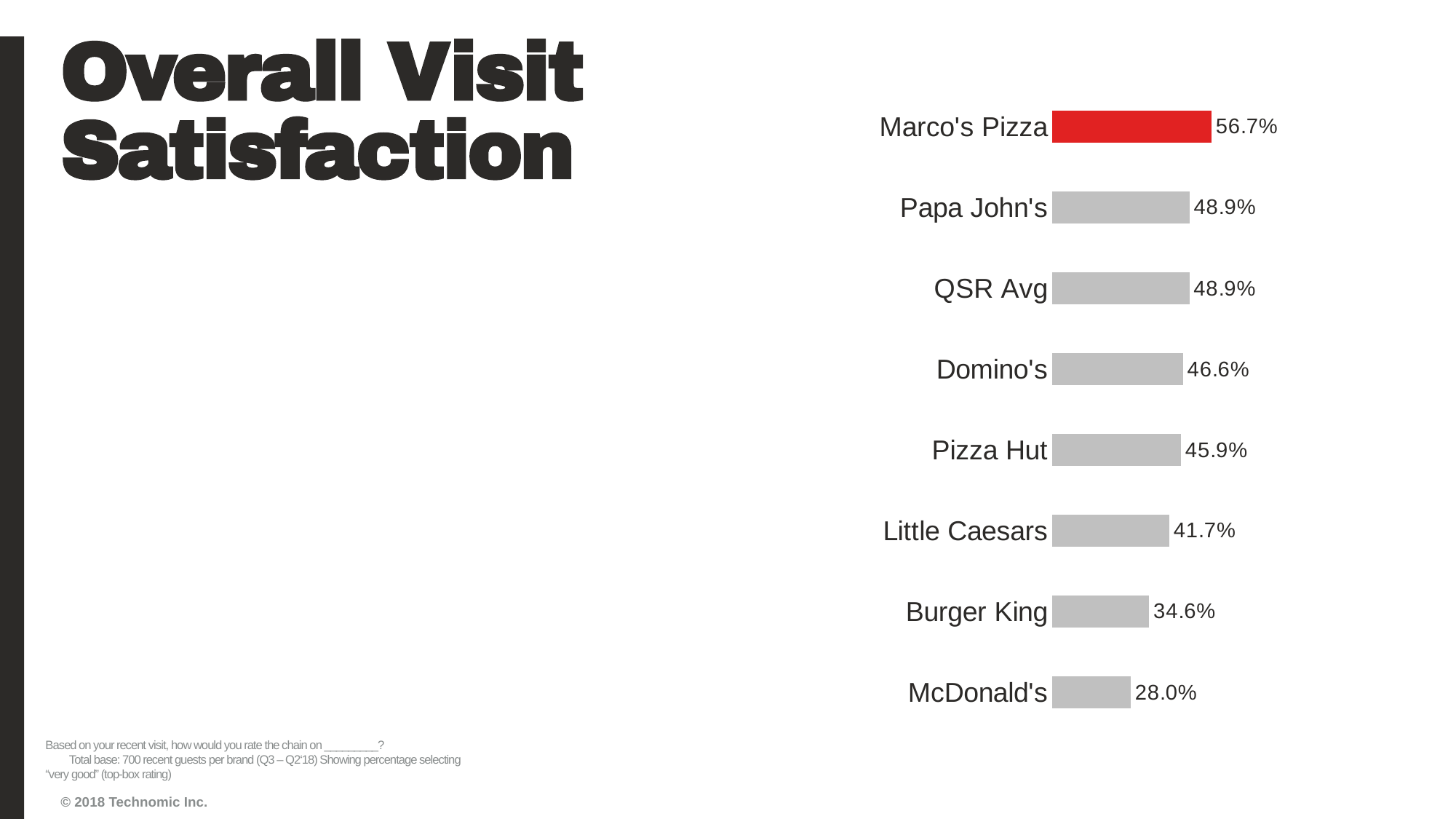

# Overall Visit Satisfaction

### Chart

| Category | Series1 |
|---|---|
| McDonald's | 0.2796005706134094 |
| Burger King | 0.3457142857142857 |
| Little Caesars | 0.41714285714285715 |
| Pizza Hut | 0.4585714285714286 |
| Domino's | 0.4657142857142857 |
| QSR Avg | 0.48877176778400844 |
| Papa John's | 0.4893009985734665 |
| Marco's Pizza | 0.5671428571428572 |
Based on your recent visit, how would you rate the chain on _________?                                           Total base: 700 recent guests per brand (Q3 – Q2‘18) Showing percentage selecting “very good” (top-box rating)